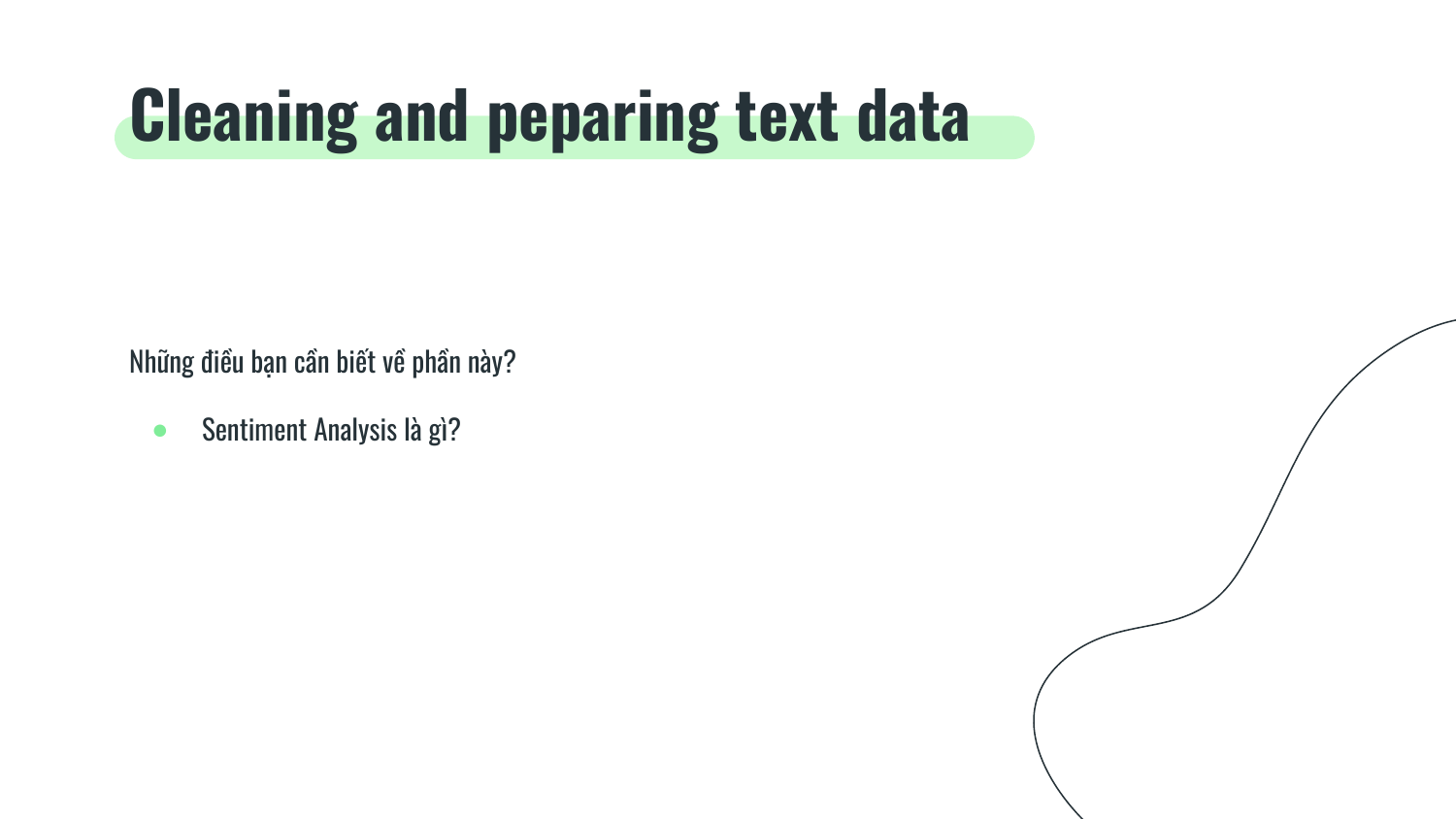

# Cleaning and peparing text data
Những điều bạn cần biết về phần này?

Sentiment Analysis là gì?